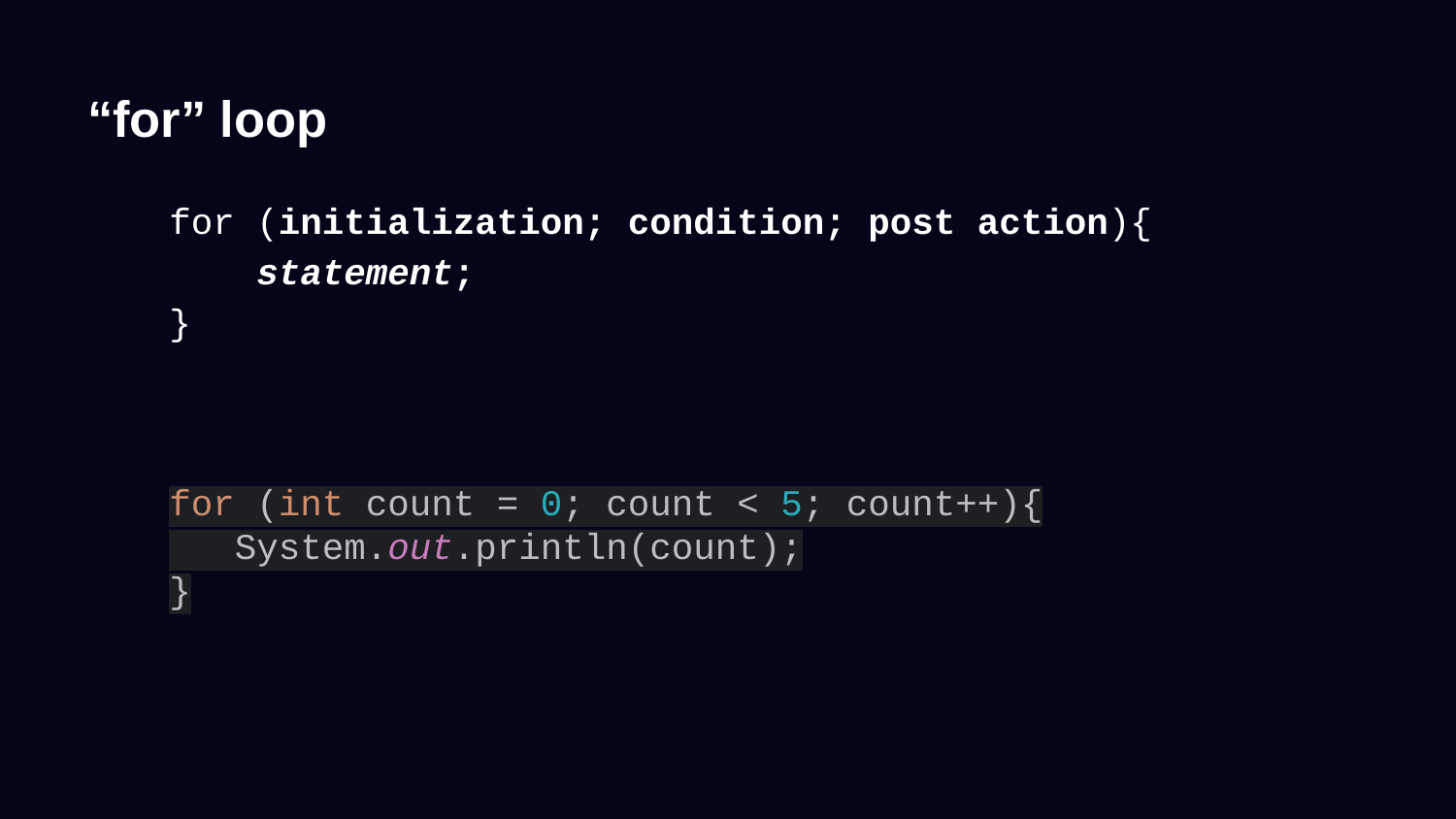

# “for” loop
for (initialization; condition; post action){
    statement;
}

for (int count = 0; count < 5; count++){
   System.out.println(count);
}